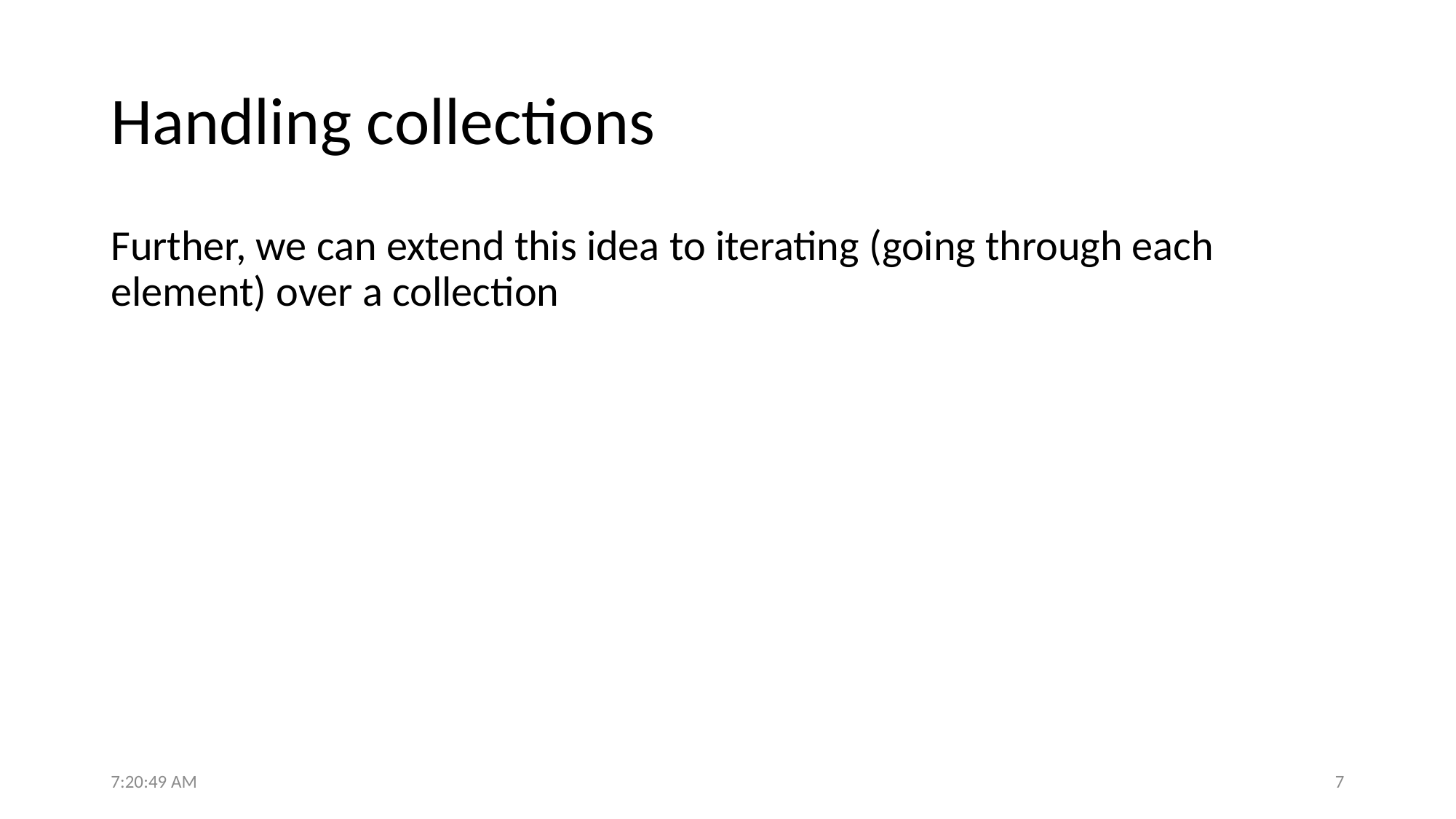

# Handling collections
Further, we can extend this idea to iterating (going through each element) over a collection
7:20:49 AM
7